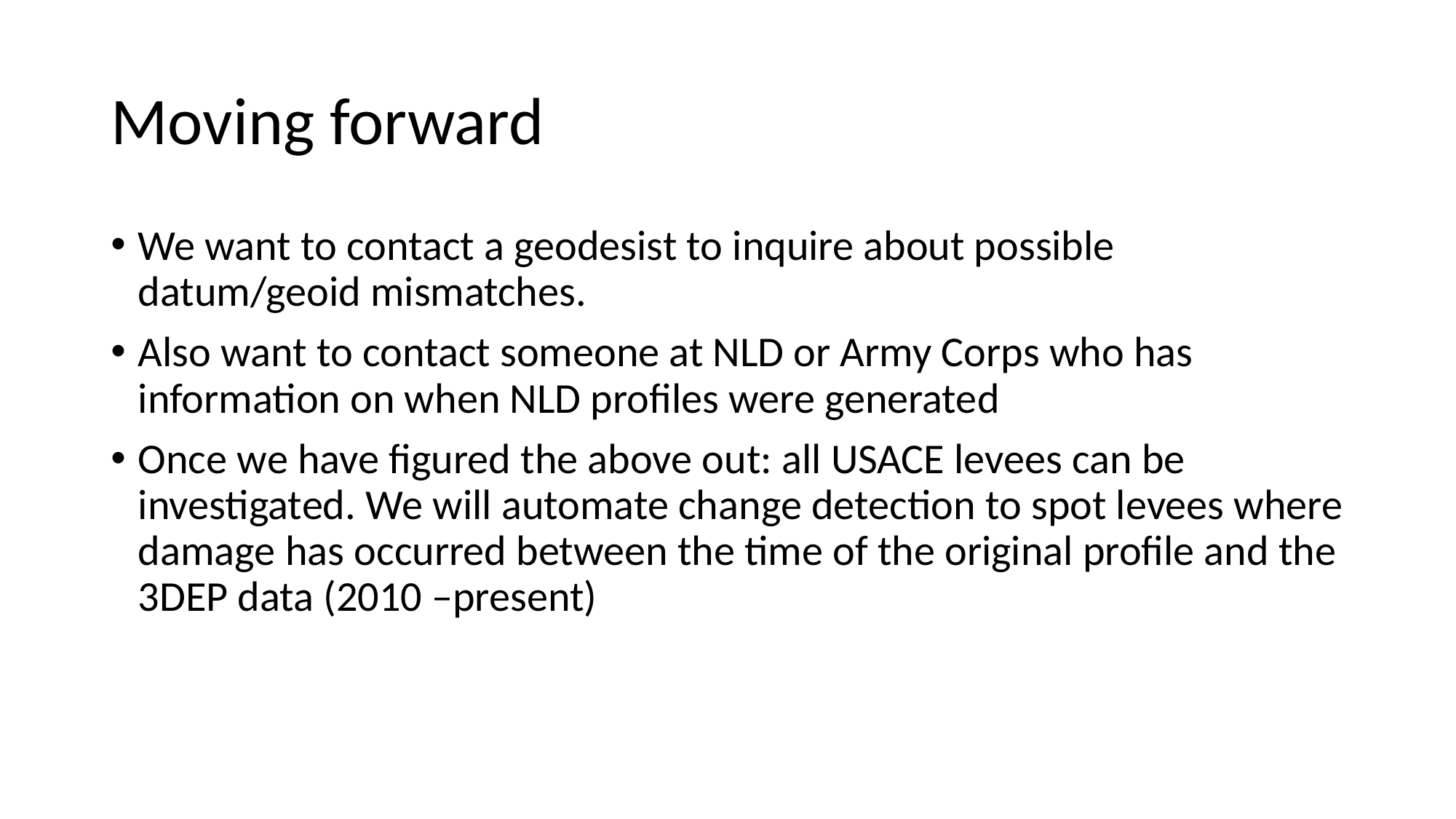

# Moving forward
We want to contact a geodesist to inquire about possible datum/geoid mismatches.
Also want to contact someone at NLD or Army Corps who has information on when NLD profiles were generated
Once we have figured the above out: all USACE levees can be investigated. We will automate change detection to spot levees where damage has occurred between the time of the original profile and the 3DEP data (2010 –present)